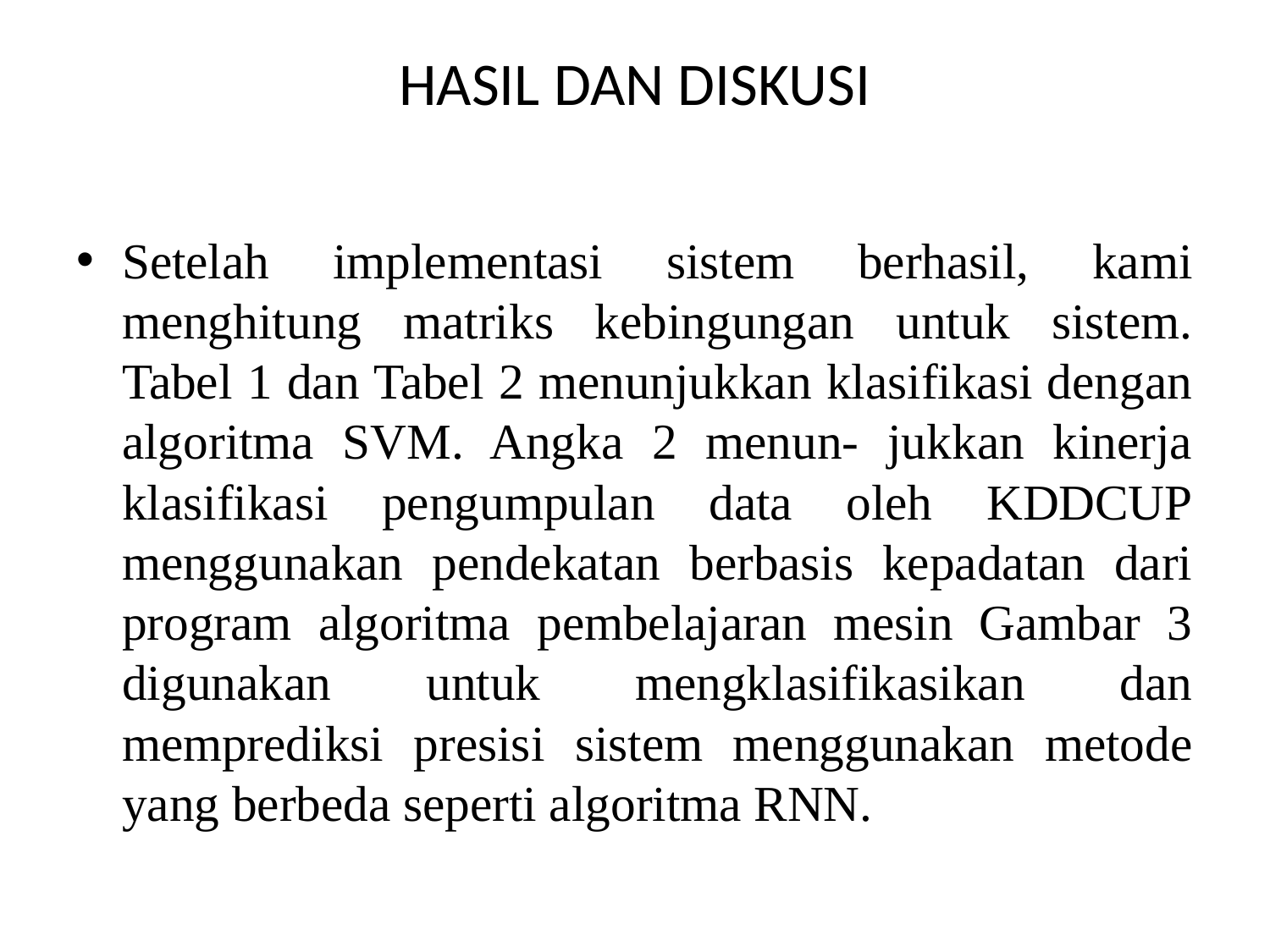

# HASIL DAN DISKUSI
Setelah implementasi sistem berhasil, kami menghitung matriks kebingungan untuk sistem. Tabel 1 dan Tabel 2 menunjukkan klasifikasi dengan algoritma SVM. Angka 2 menun- jukkan kinerja klasifikasi pengumpulan data oleh KDDCUP menggunakan pendekatan berbasis kepadatan dari program algoritma pembelajaran mesin Gambar 3 digunakan untuk mengklasifikasikan dan memprediksi presisi sistem menggunakan metode yang berbeda seperti algoritma RNN.